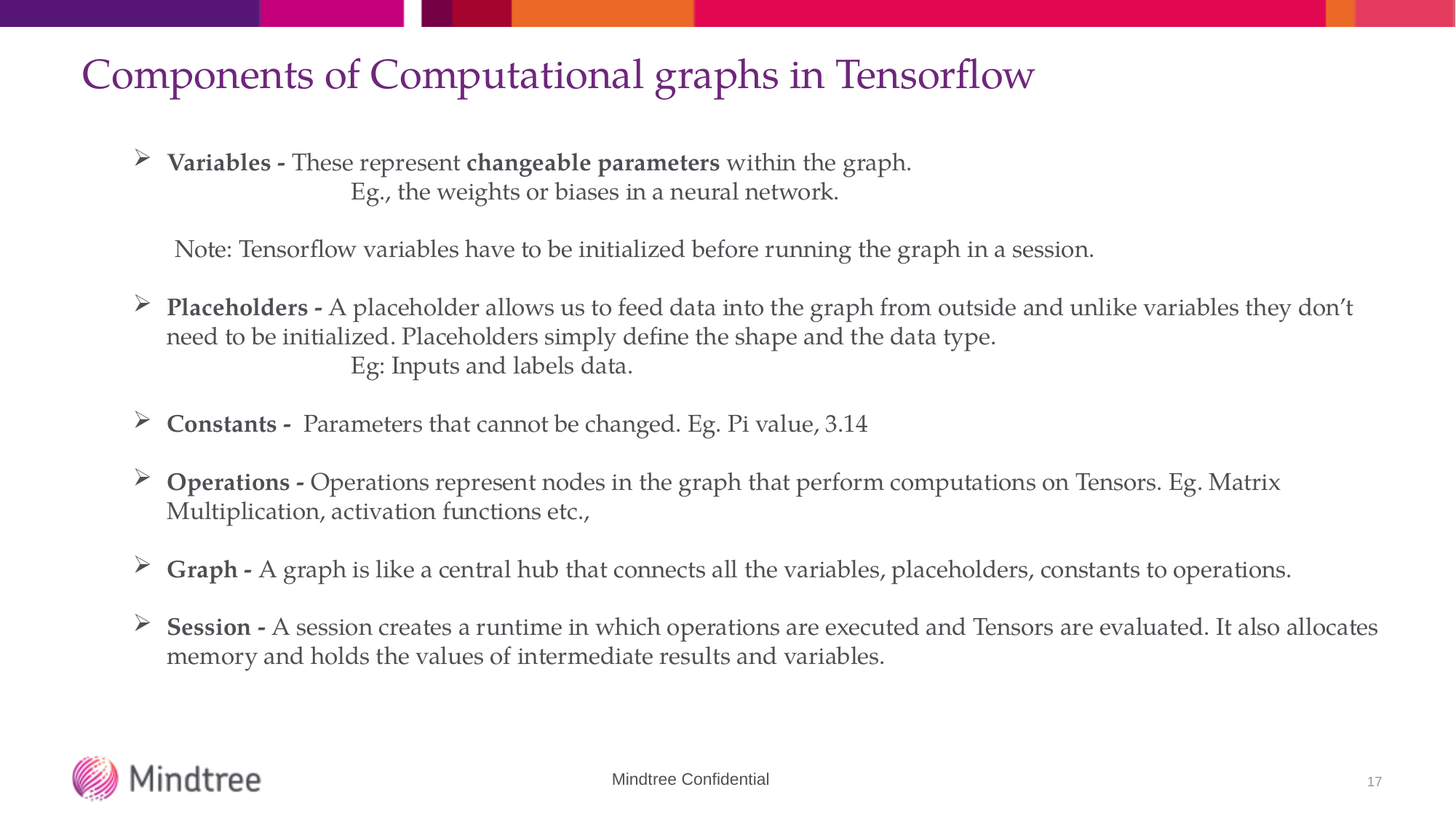

# Components of Computational graphs in Tensorflow
Variables - These represent changeable parameters within the graph.
		Eg., the weights or biases in a neural network.

       Note: Tensorflow variables have to be initialized before running the graph in a session.

Placeholders - A placeholder allows us to feed data into the graph from outside and unlike variables they don’t need to be initialized. Placeholders simply define the shape and the data type.
		Eg: Inputs and labels data.

Constants -  Parameters that cannot be changed. Eg. Pi value, 3.14

Operations - Operations represent nodes in the graph that perform computations on Tensors. Eg. Matrix Multiplication, activation functions etc.,

Graph - A graph is like a central hub that connects all the variables, placeholders, constants to operations.

Session - A session creates a runtime in which operations are executed and Tensors are evaluated. It also allocates memory and holds the values of intermediate results and variables.
17